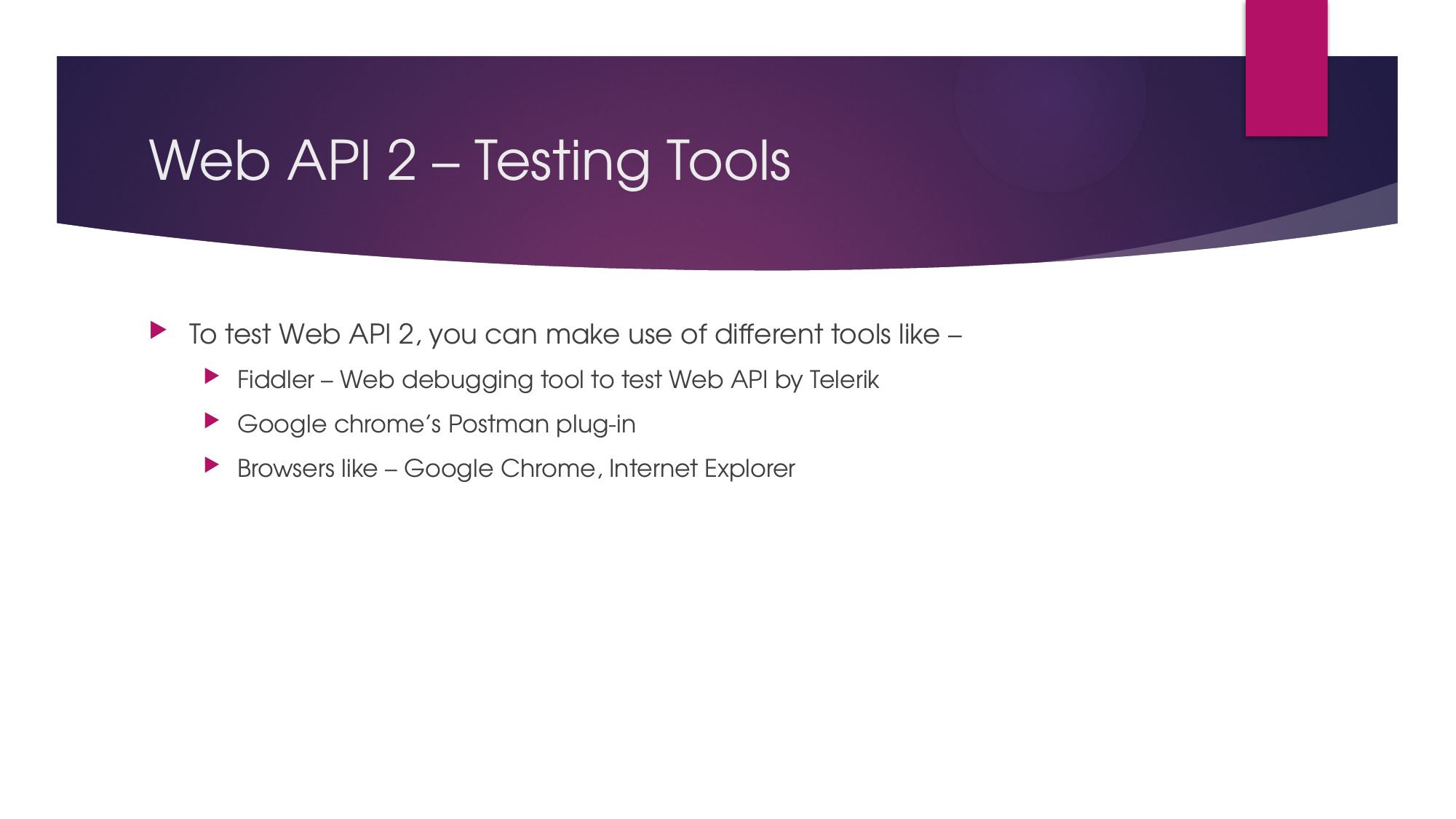

# Web API 2 – Testing Tools
To test Web API 2, you can make use of different tools like –
Fiddler – Web debugging tool to test Web API by Telerik
Google chrome’s Postman plug-in
Browsers like – Google Chrome, Internet Explorer